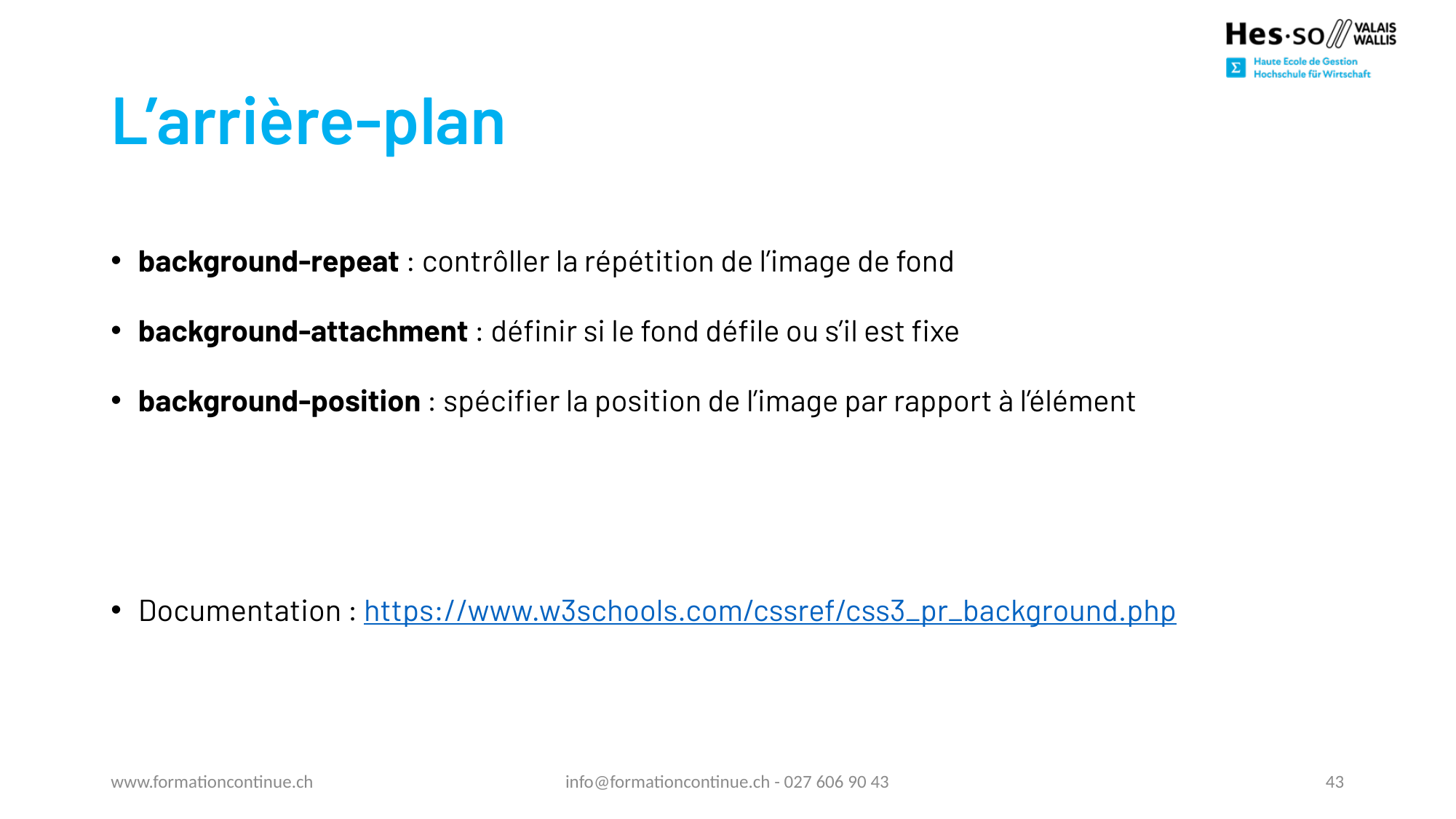

# L’arrière-plan
background-repeat : contrôller la répétition de l’image de fond
background-attachment : définir si le fond défile ou s’il est fixe
background-position : spécifier la position de l’image par rapport à l’élément

Documentation : https://www.w3schools.com/cssref/css3_pr_background.php
www.formationcontinue.ch
info@formationcontinue.ch - 027 606 90 43
43